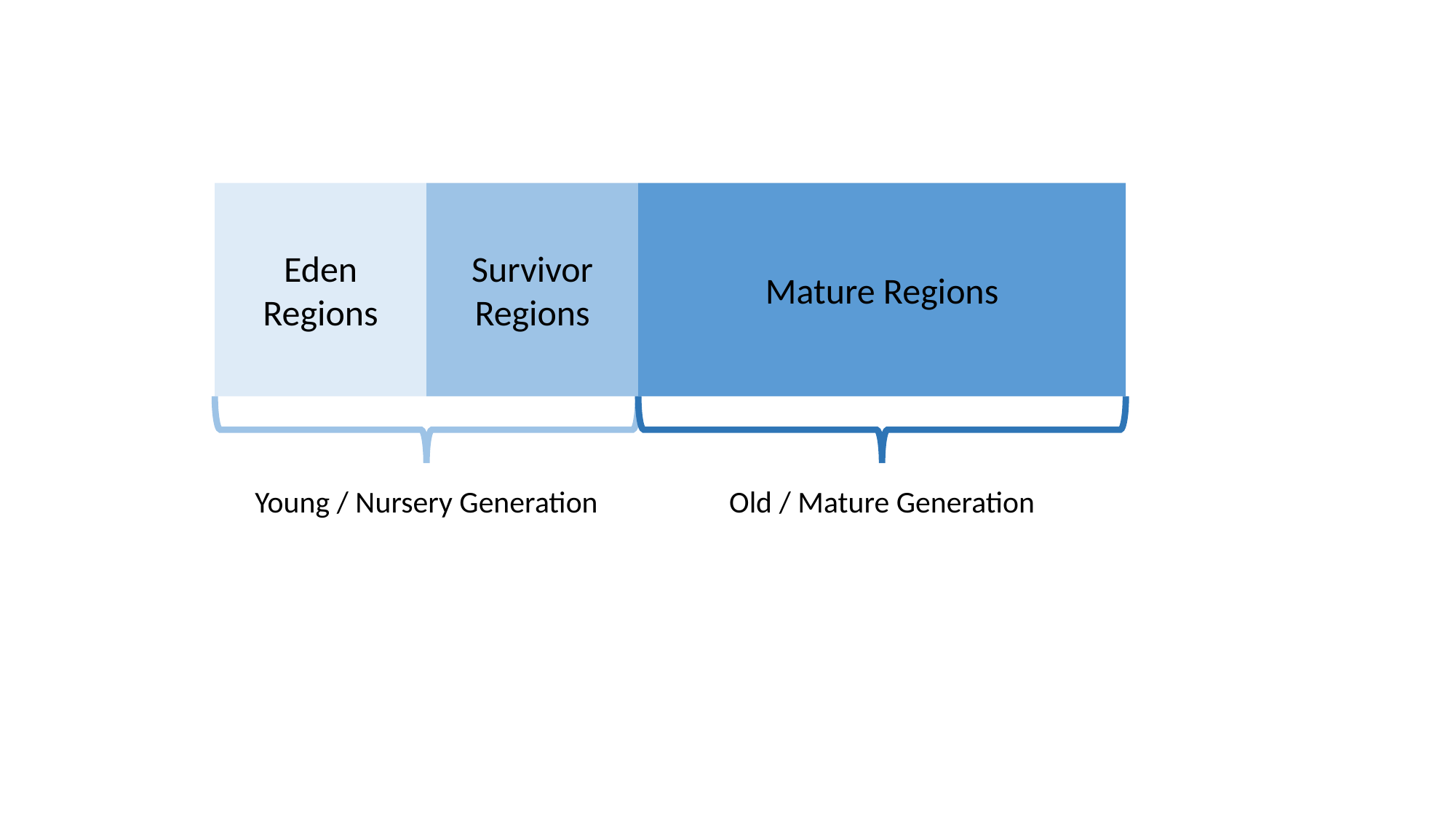

Survivor
Regions
Mature Regions
Eden
Regions

Young / Nursery Generation
Old / Mature Generation